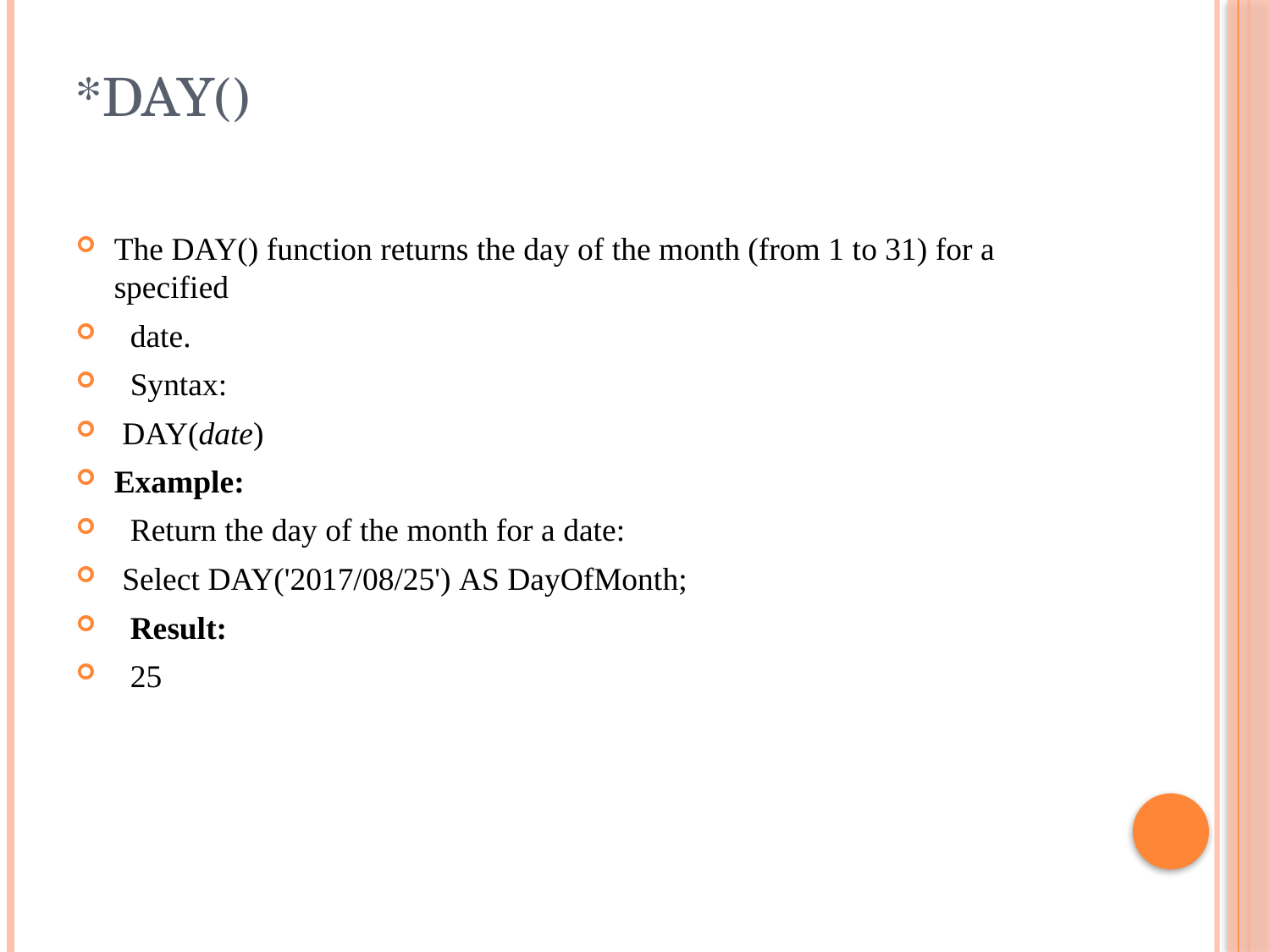

# *DAY()
The DAY() function returns the day of the month (from 1 to 31) for a specified
  date.
  Syntax:
 DAY(date)
Example:
  Return the day of the month for a date:
 Select DAY('2017/08/25') AS DayOfMonth;
  Result:
  25